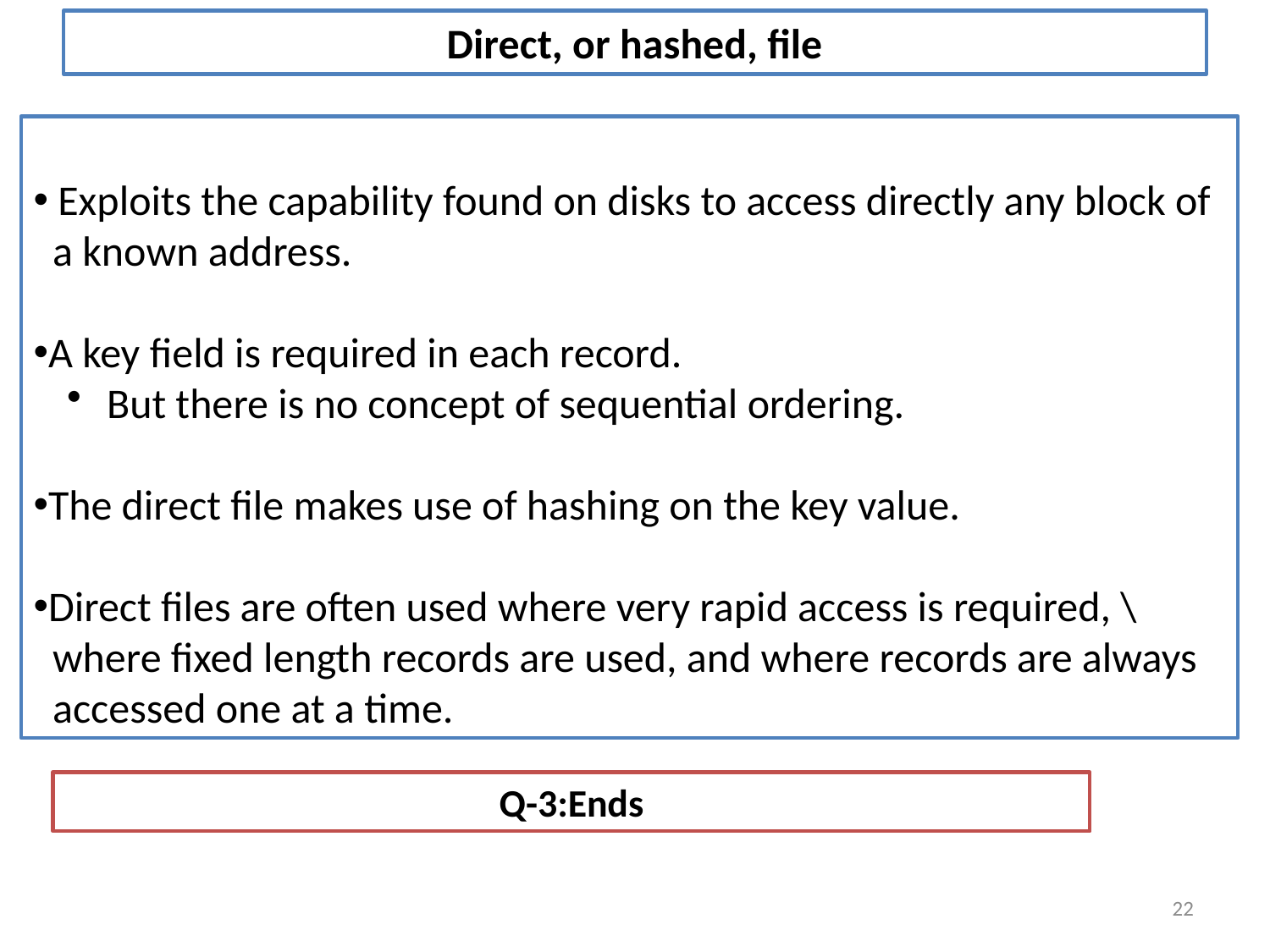

# Direct, or hashed, file

 Exploits the capability found on disks to access directly any block of
  a known address.

A key field is required in each record.
 But there is no concept of sequential ordering.

The direct file makes use of hashing on the key value.

Direct files are often used where very rapid access is required, \
  where fixed length records are used, and where records are always
  accessed one at a time.
Q-3:Ends
22